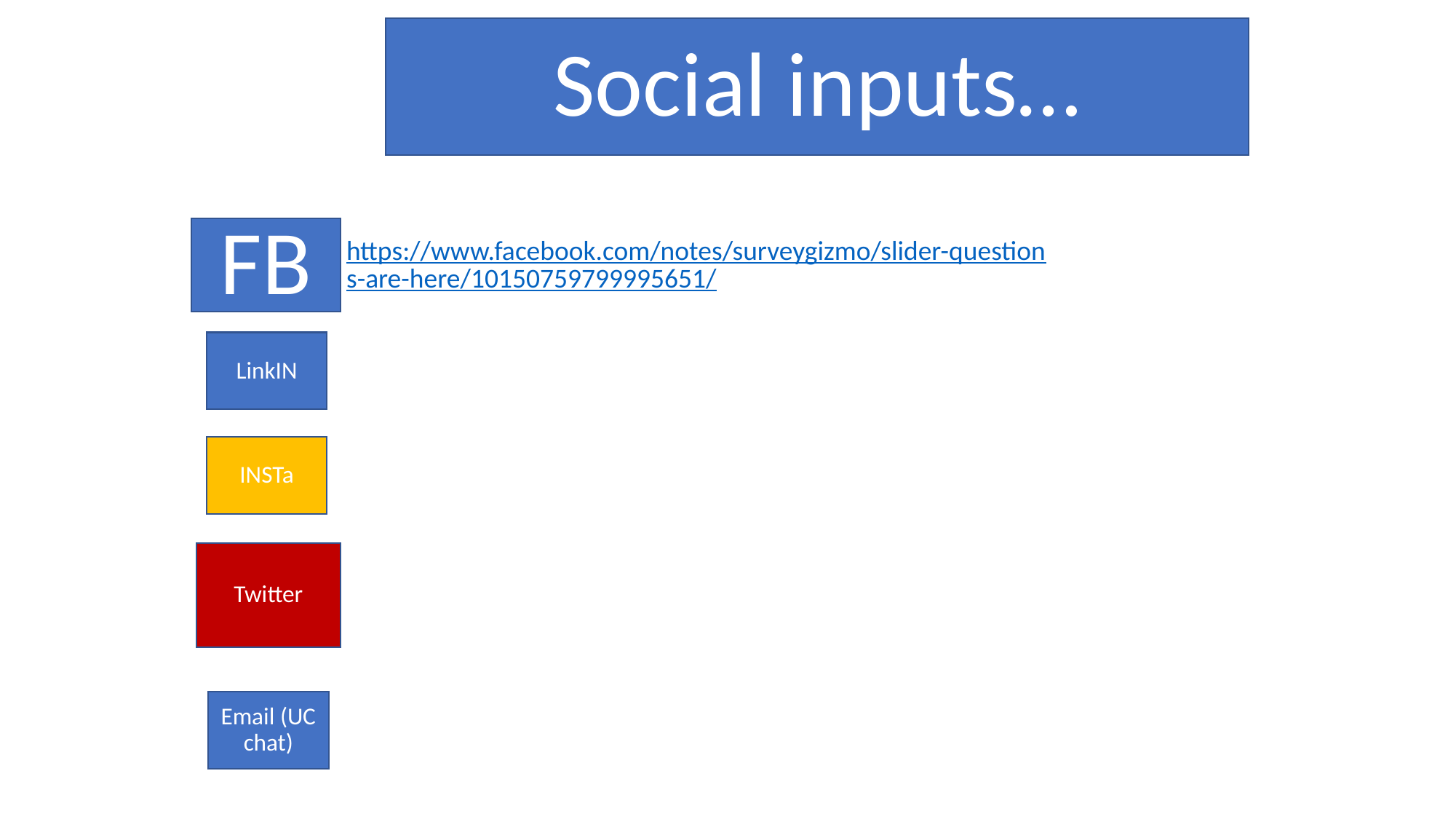

Social inputs…
FB
https://www.facebook.com/notes/surveygizmo/slider-questions-are-here/10150759799995651/
LinkIN
INSTa
Twitter
Email (UC chat)